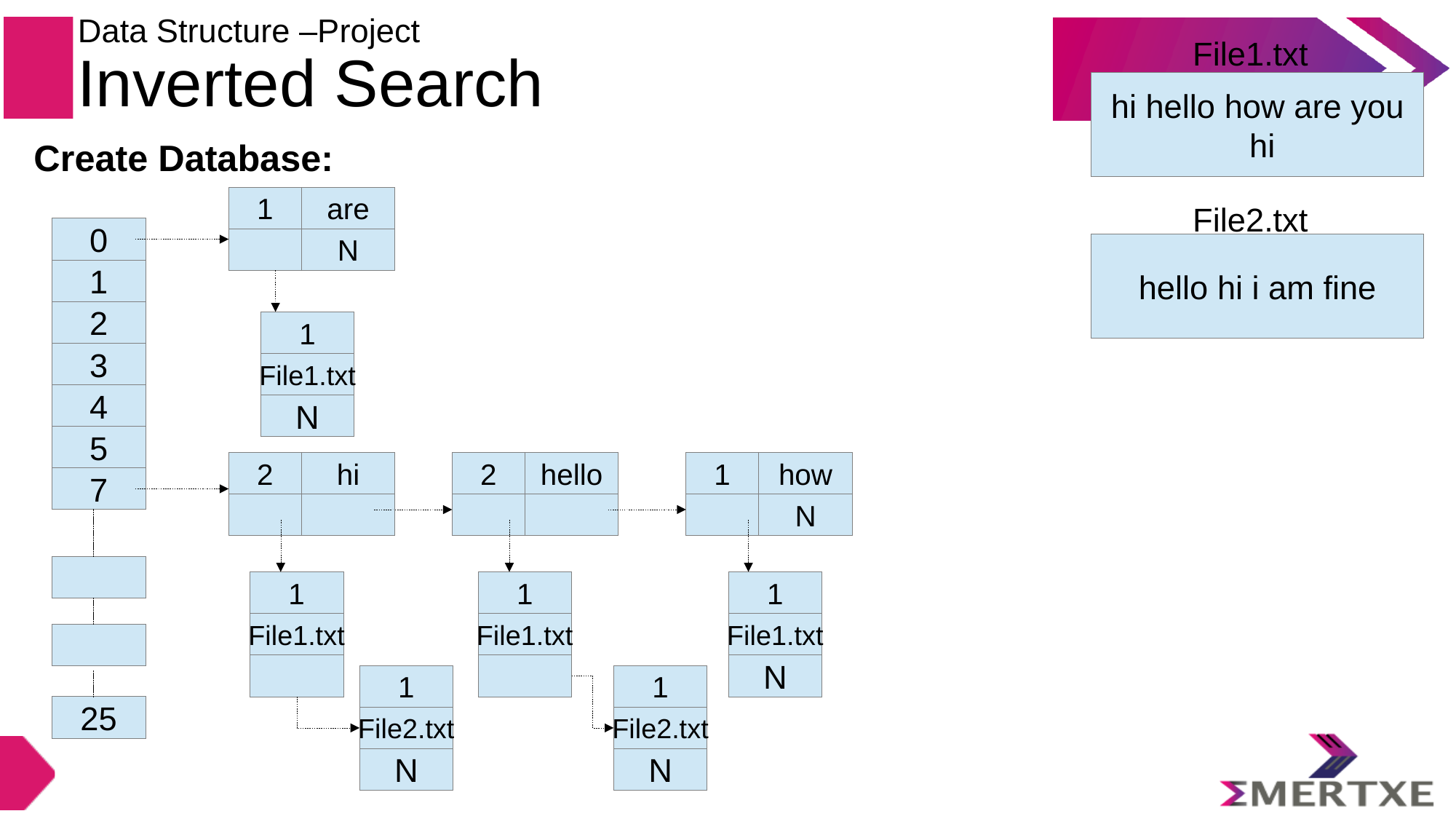

Data Structure –Project
Inverted Search
File1.txt
hi hello how are you
 hi
Create Database:
1
are
File2.txt
0

N
hello hi i am fine

1

2
1
3
File1.txt
4
N
5
2
hi
2
hello
1
how
7

N

1
1
1

File1.txt
File1.txt
File1.txt

N
1
1

25
File2.txt
File2.txt
N
N